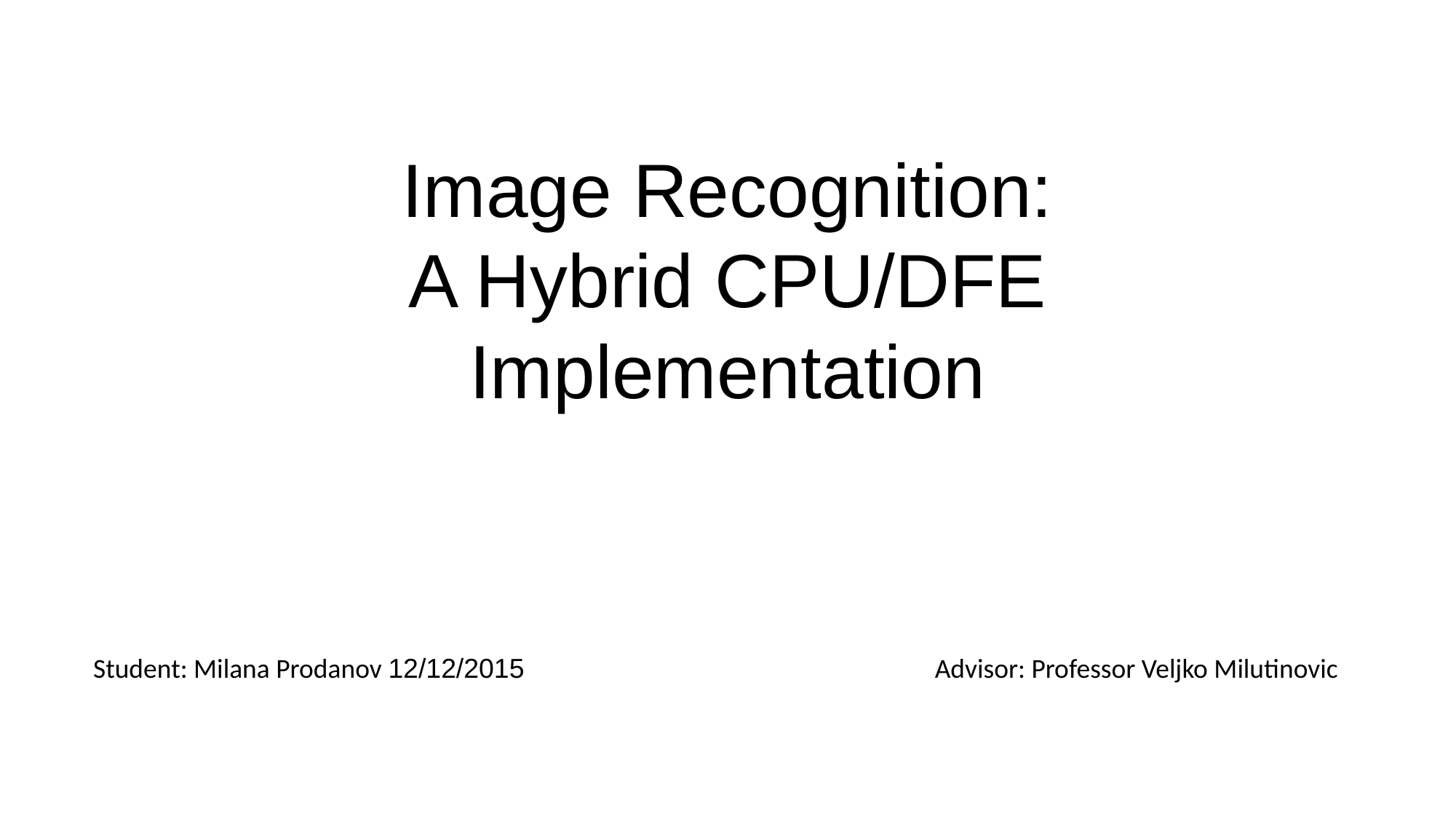

# Image Recognition: A Hybrid CPU/DFE Implementation
Student: Milana Prodanov 12/12/2015
Advisor: Professor Veljko Milutinovic